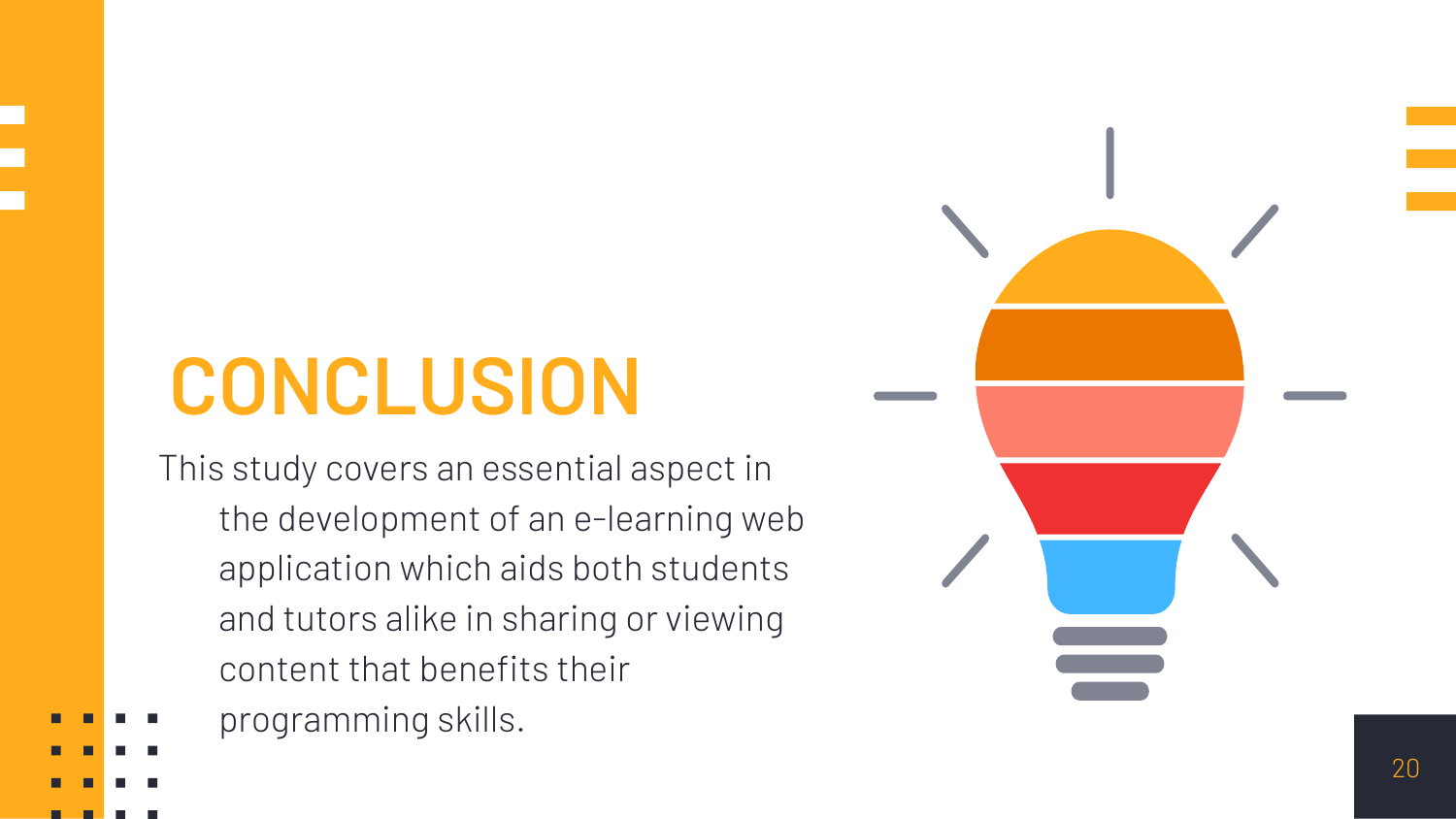

CONCLUSION
This study covers an essential aspect in the development of an e-learning web application which aids both students and tutors alike in sharing or viewing content that benefits their programming skills.
20